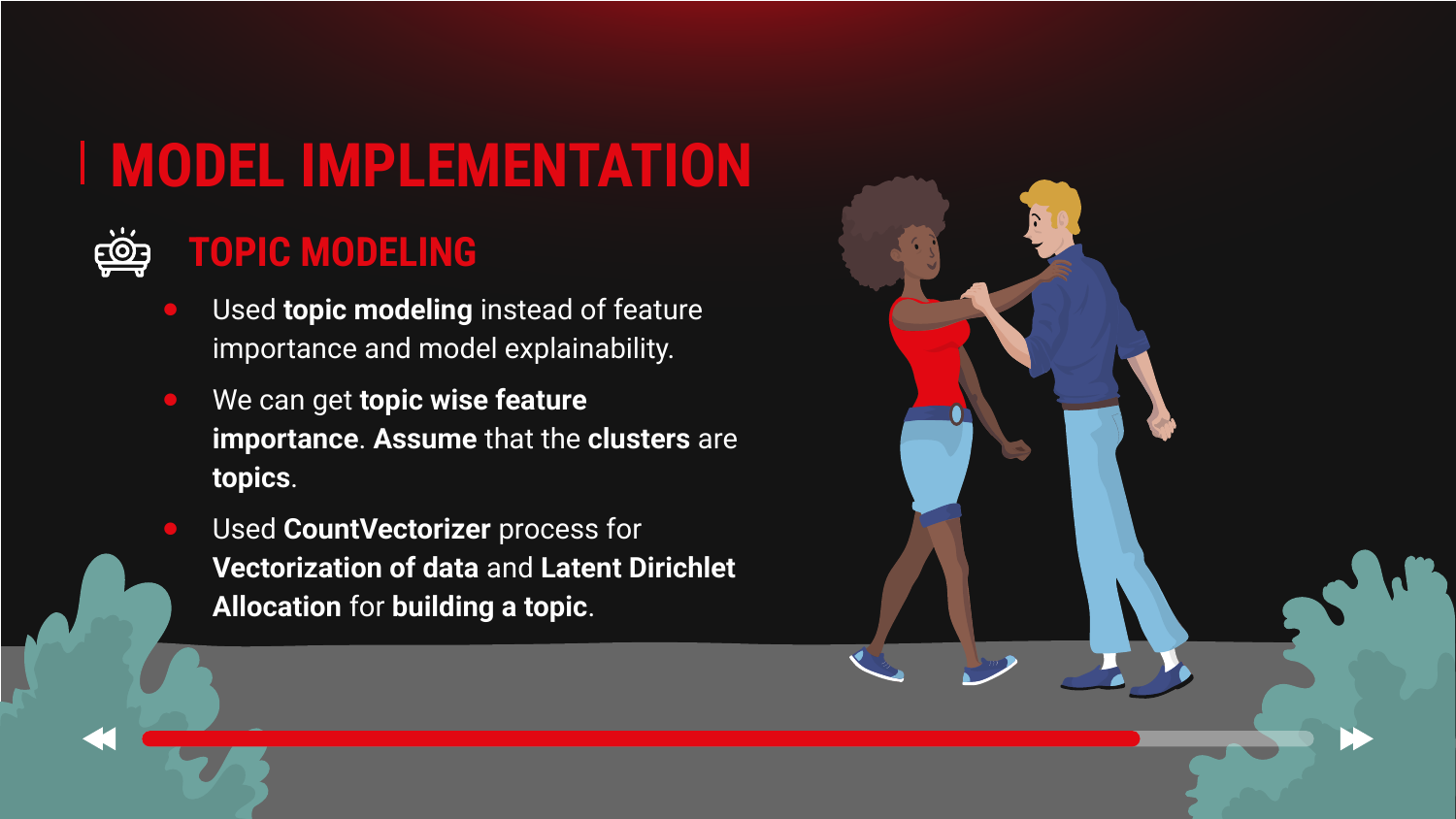

# MODEL IMPLEMENTATION

TOPIC MODELING

Used topic modeling instead of feature importance and model explainability.
We can get topic wise feature importance. Assume that the clusters are topics.
Used CountVectorizer process for Vectorization of data and Latent Dirichlet Allocation for building a topic.